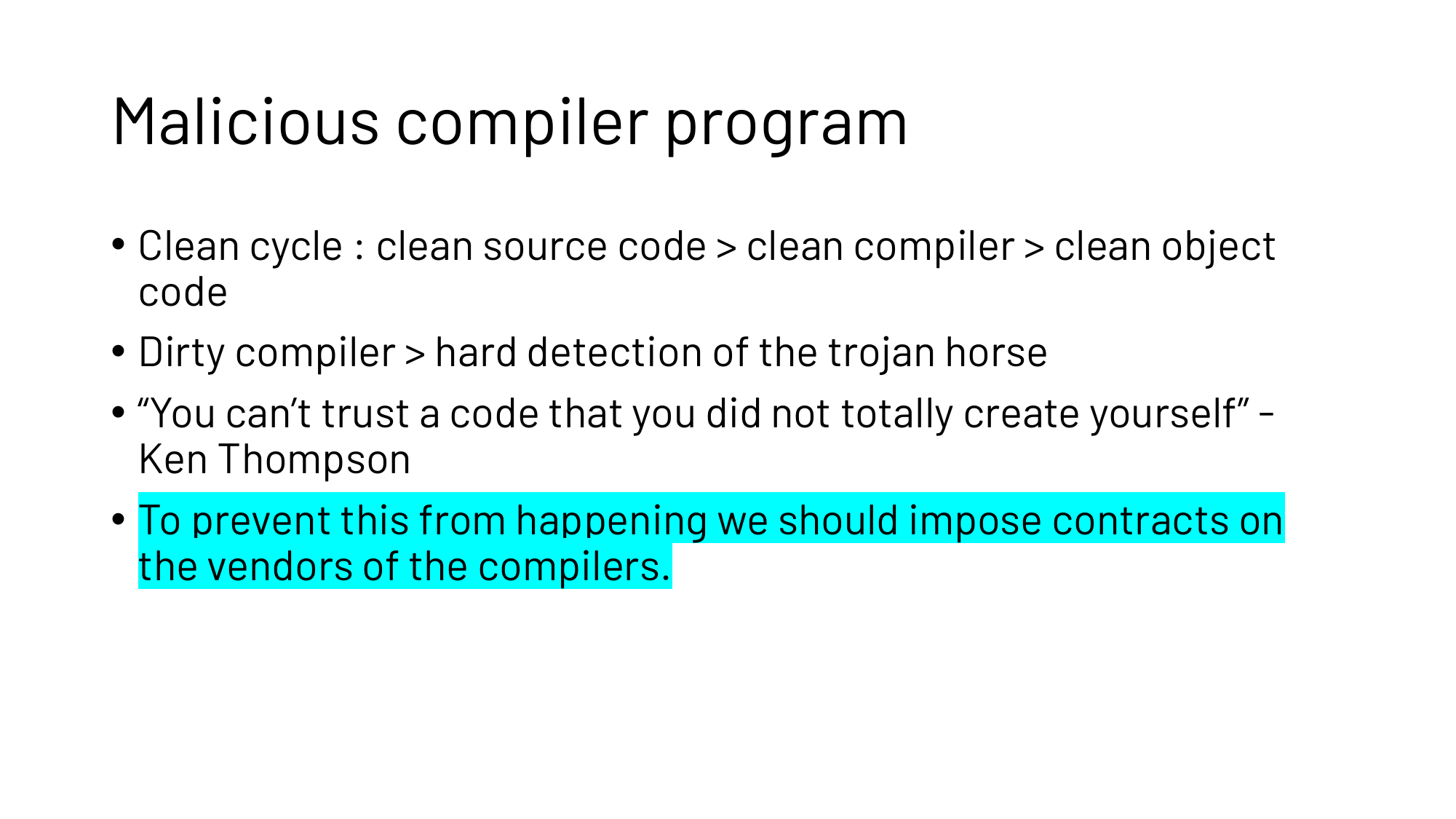

# Malicious compiler program
Clean cycle : clean source code > clean compiler > clean object code
Dirty compiler > hard detection of the trojan horse
“You can’t trust a code that you did not totally create yourself” - Ken Thompson
To prevent this from happening we should impose contracts on the vendors of the compilers.